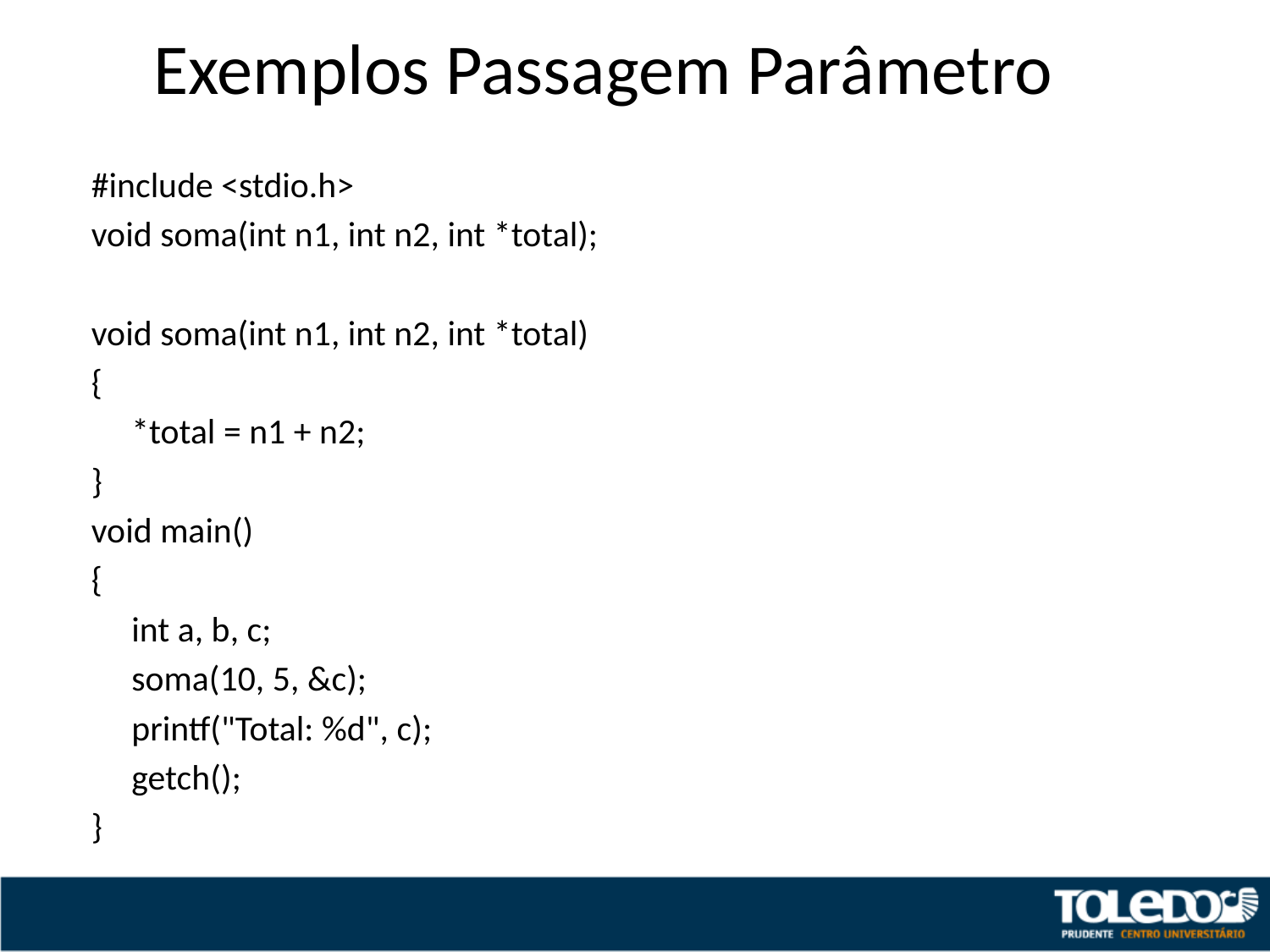

# Exemplos Passagem Parâmetro
#include <stdio.h>
void soma(int n1, int n2, int *total);

void soma(int n1, int n2, int *total)
{
     *total = n1 + n2;
}
void main()
{
     int a, b, c;
     soma(10, 5, &c);
     printf("Total: %d", c);
     getch();
}